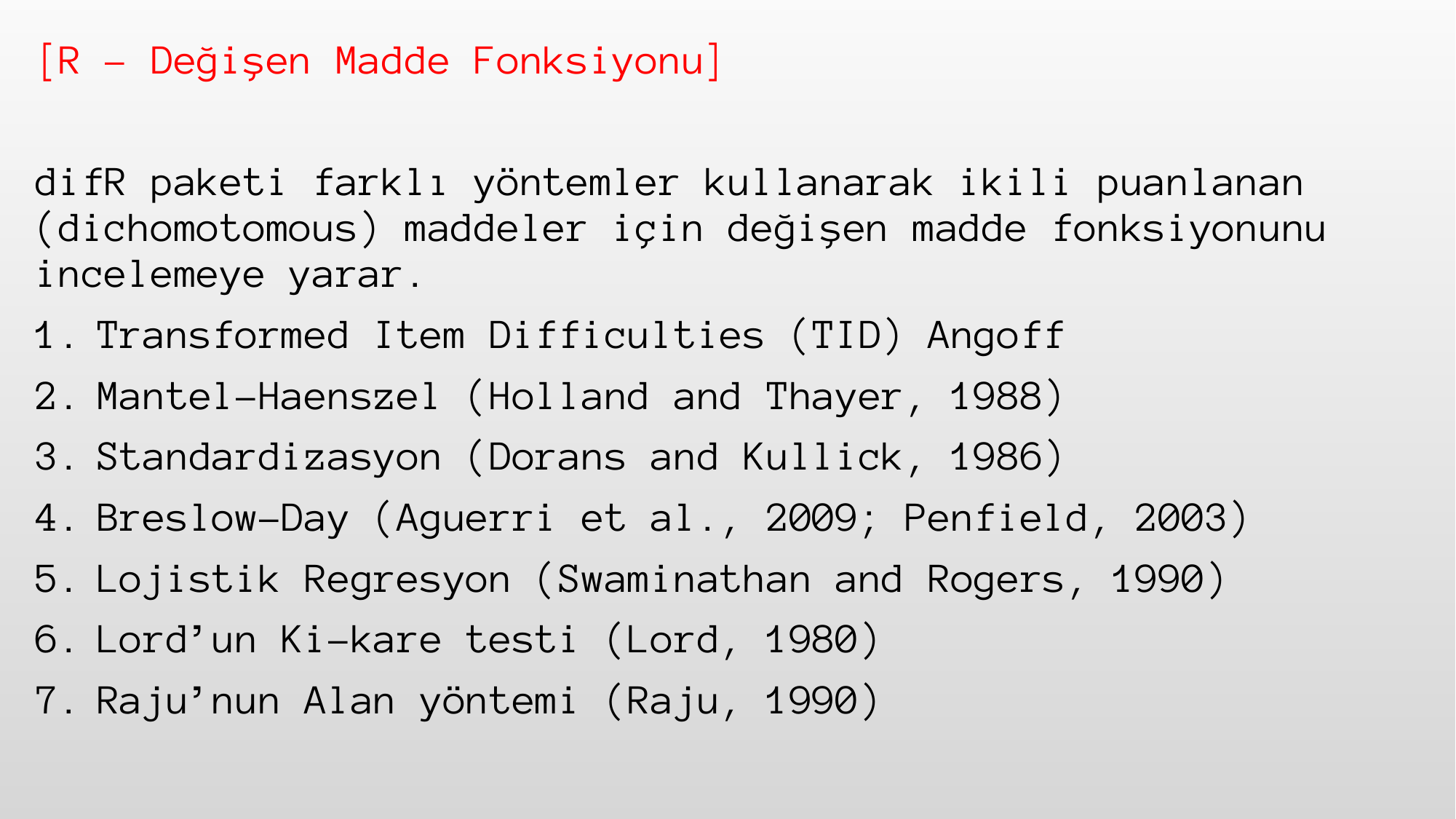

[R – Değişen Madde Fonksiyonu]

difR paketi farklı yöntemler kullanarak ikili puanlanan (dichomotomous) maddeler için değişen madde fonksiyonunu incelemeye yarar.
Transformed Item Difficulties (TID) Angoff
Mantel-Haenszel (Holland and Thayer, 1988)
Standardizasyon (Dorans and Kullick, 1986)
Breslow-Day (Aguerri et al., 2009; Penfield, 2003)
Lojistik Regresyon (Swaminathan and Rogers, 1990)
Lord’un Ki-kare testi (Lord, 1980)
Raju’nun Alan yöntemi (Raju, 1990)